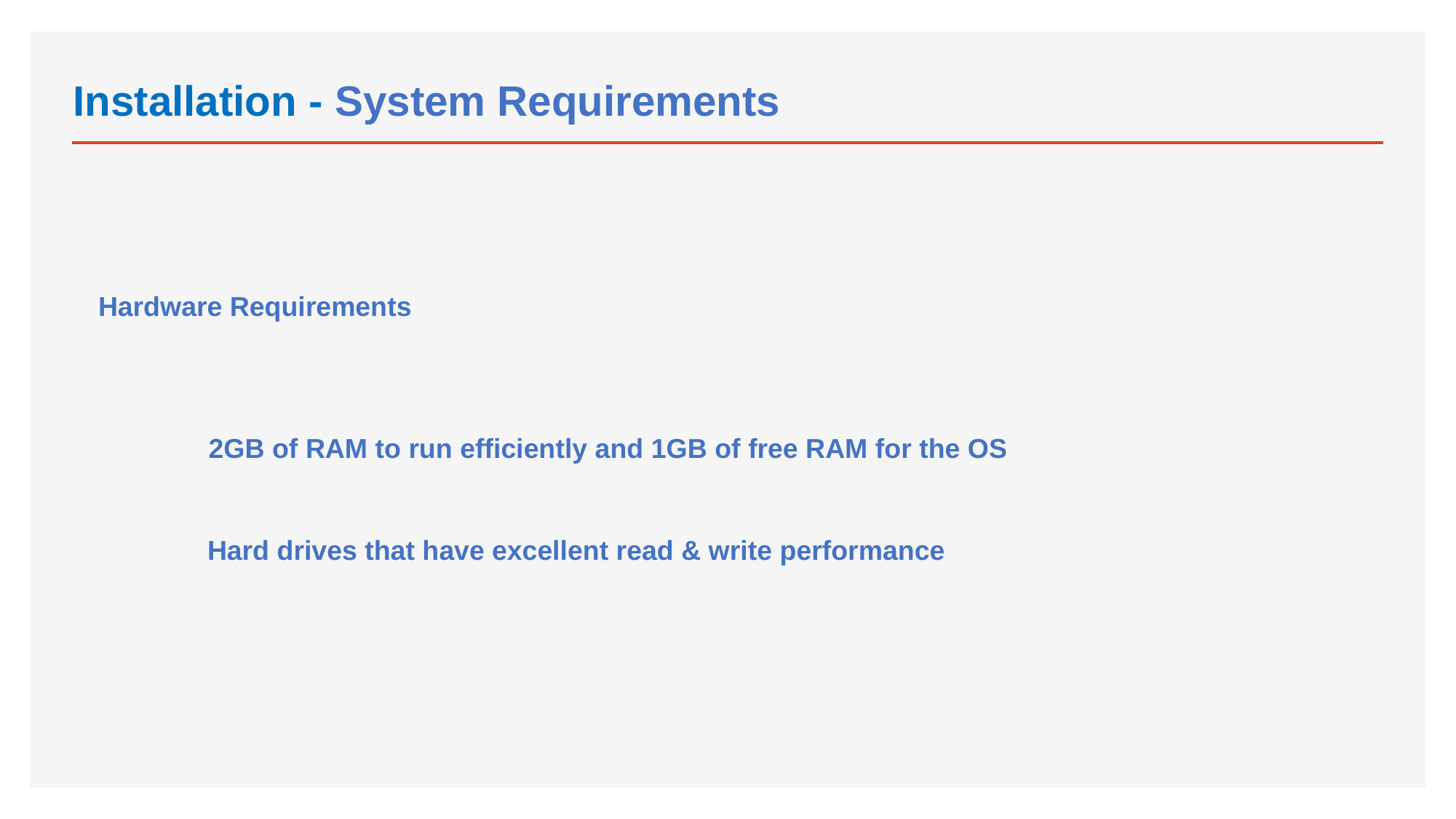

# Installation - System Requirements
Hardware Requirements

2GB of RAM to run efficiently and 1GB of free RAM for the OS

	Hard drives that have excellent read & write performance